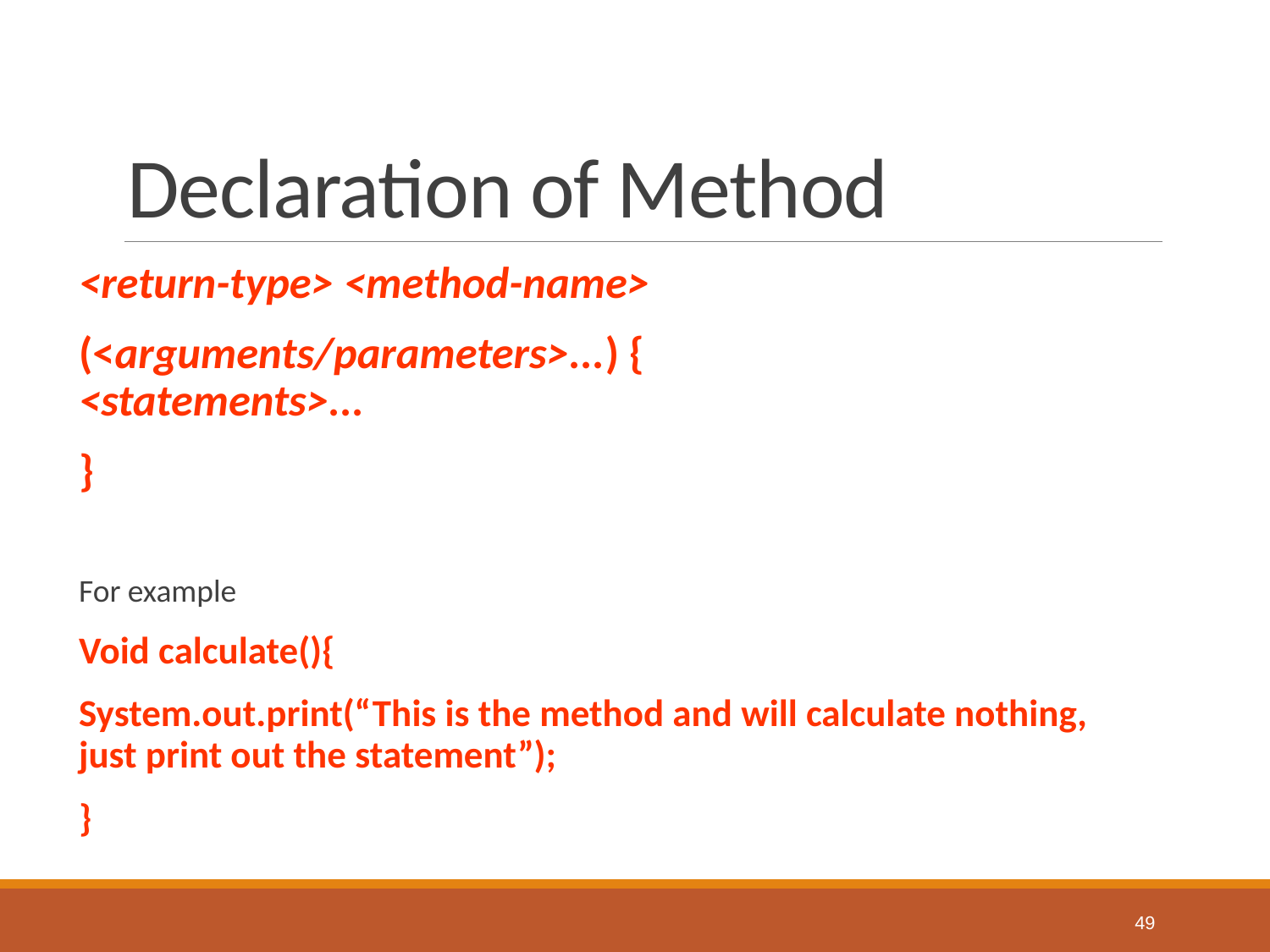

# Declaration of Method
<return-type> <method-name>
	(<arguments/parameters>...) {
	<statements>...
	}

For example
Void calculate(){
System.out.print(“This is the method and will calculate nothing, just print out the statement”);
}
49